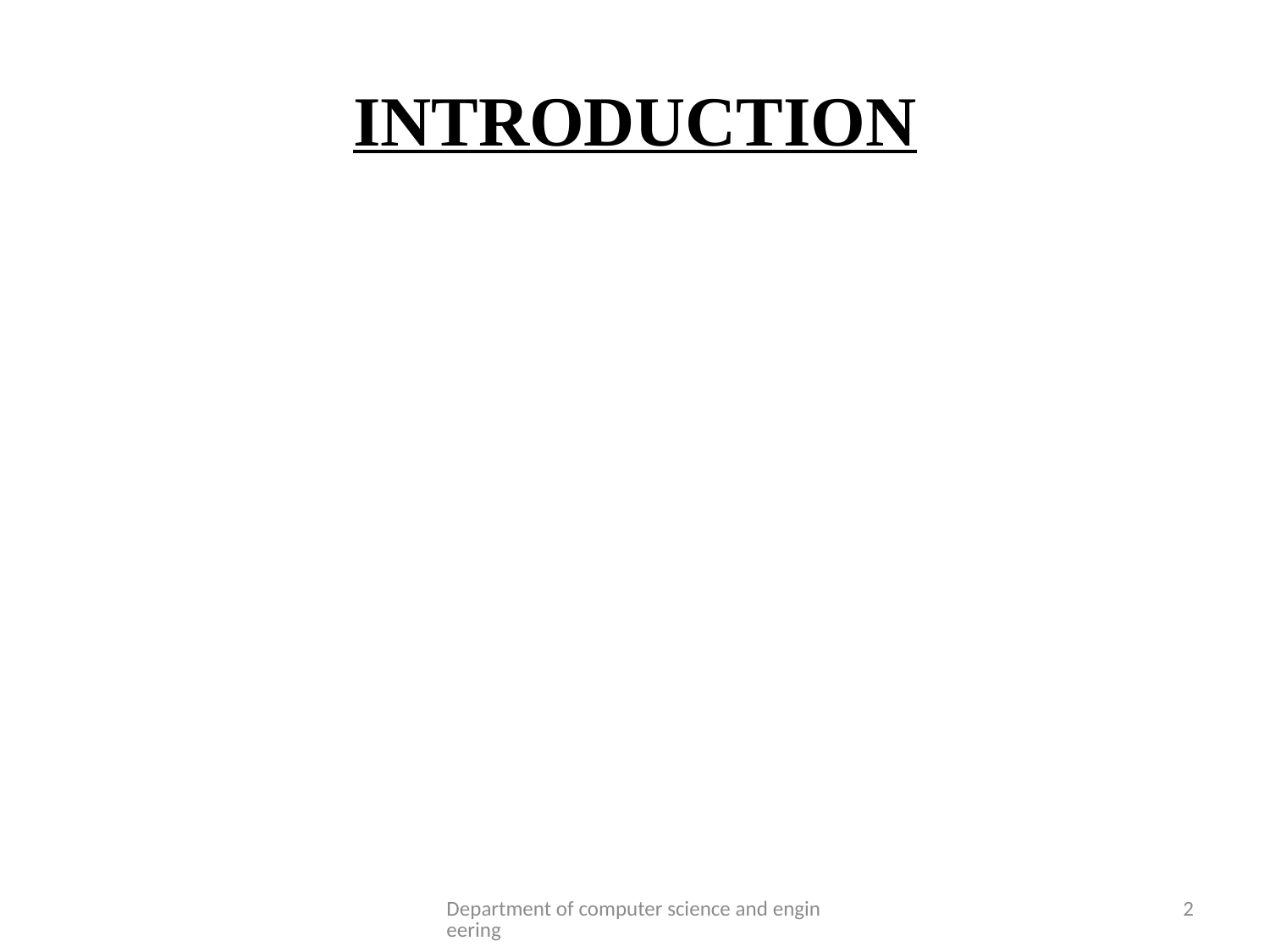

# INTRODUCTION

Department of computer science and engineering
2